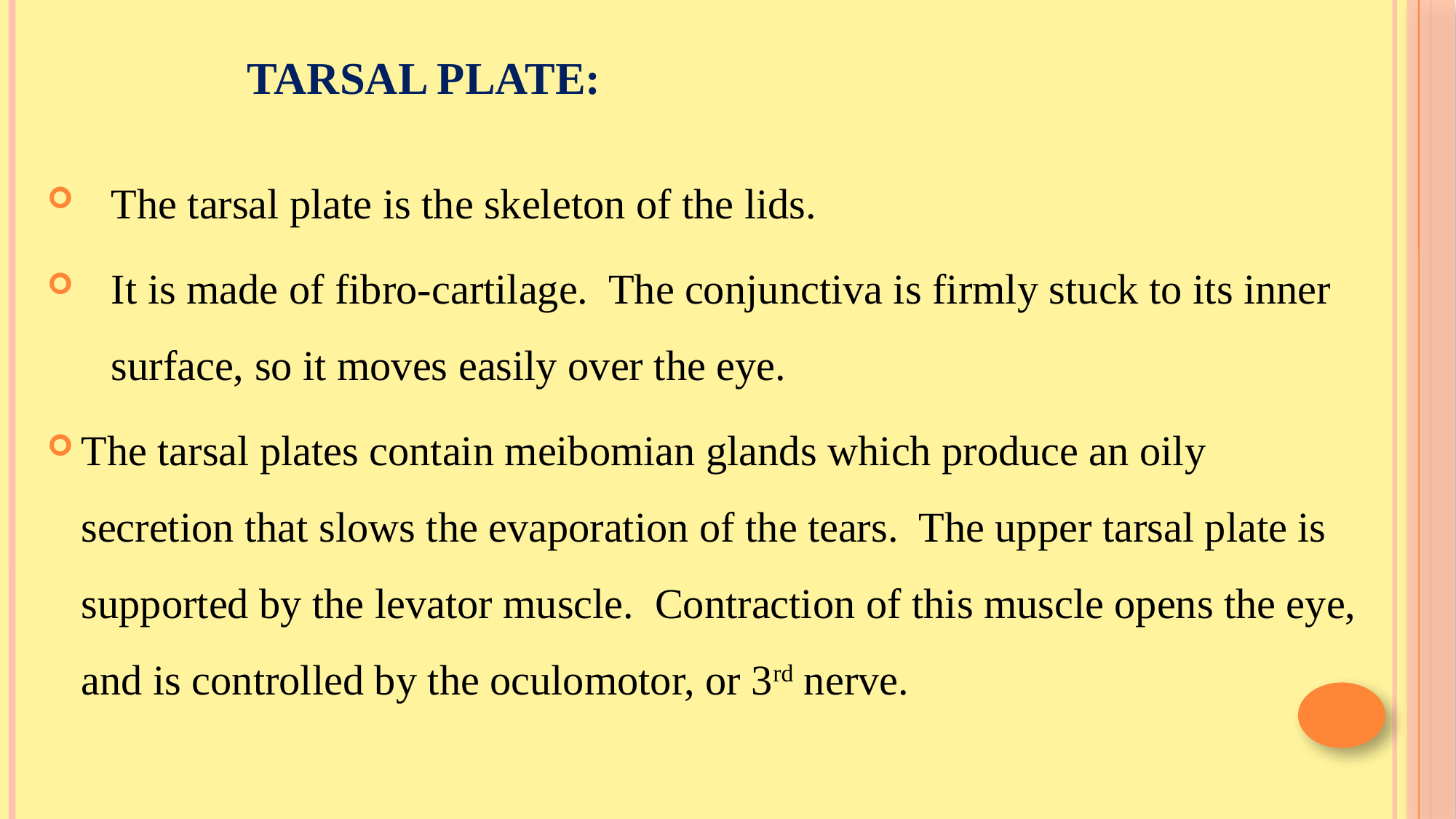

# Tarsal plate:
The tarsal plate is the skeleton of the lids.
It is made of fibro-cartilage.  The conjunctiva is firmly stuck to its inner surface, so it moves easily over the eye.
The tarsal plates contain meibomian glands which produce an oily secretion that slows the evaporation of the tears.  The upper tarsal plate is supported by the levator muscle.  Contraction of this muscle opens the eye, and is controlled by the oculomotor, or 3rd nerve.